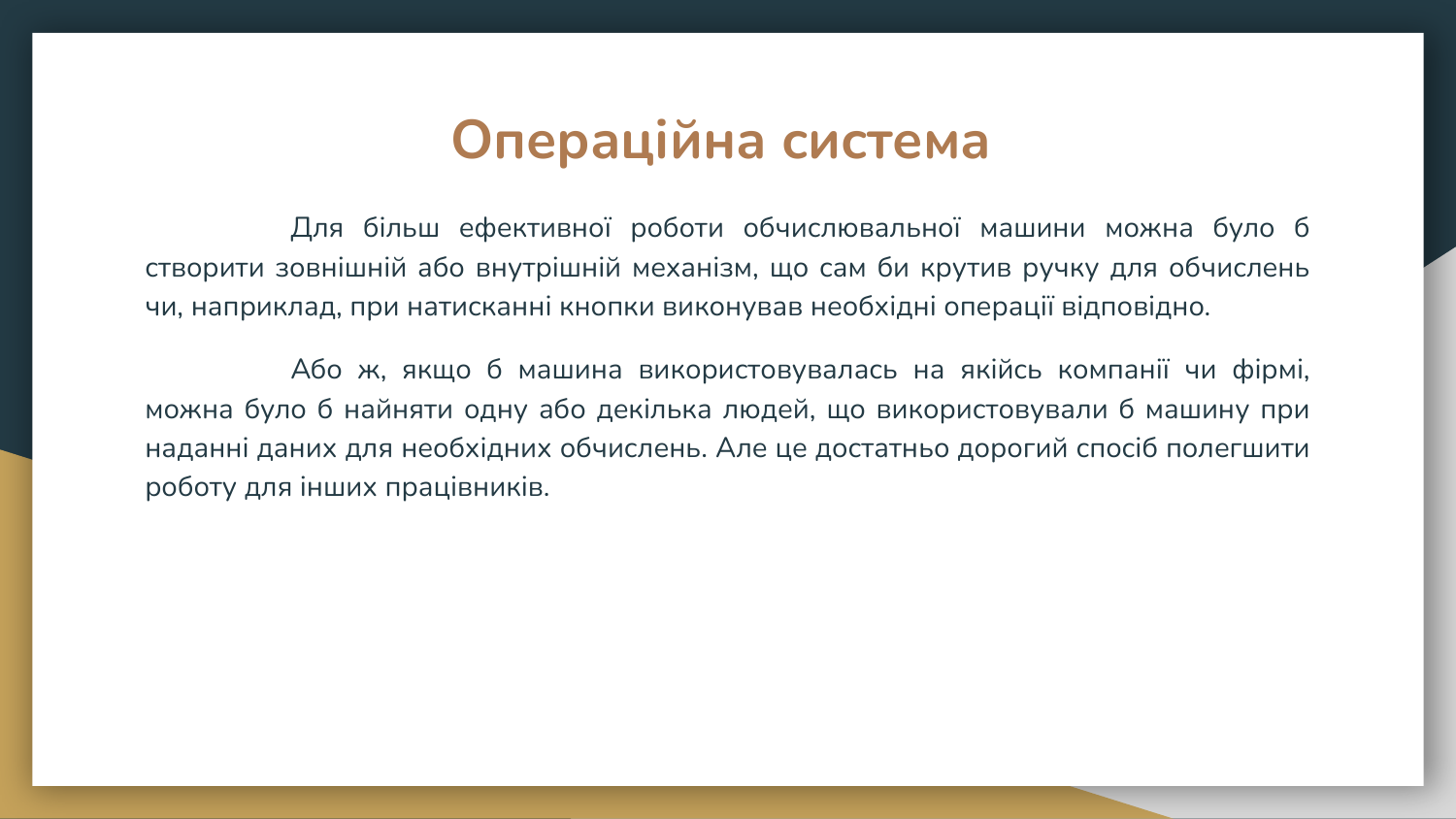

# Операційна система
	Для більш ефективної роботи обчислювальної машини можна було б створити зовнішній або внутрішній механізм, що сам би крутив ручку для обчислень чи, наприклад, при натисканні кнопки виконував необхідні операції відповідно.
	Або ж, якщо б машина використовувалась на якійсь компанії чи фірмі, можна було б найняти одну або декілька людей, що використовували б машину при наданні даних для необхідних обчислень. Але це достатньо дорогий спосіб полегшити роботу для інших працівників.